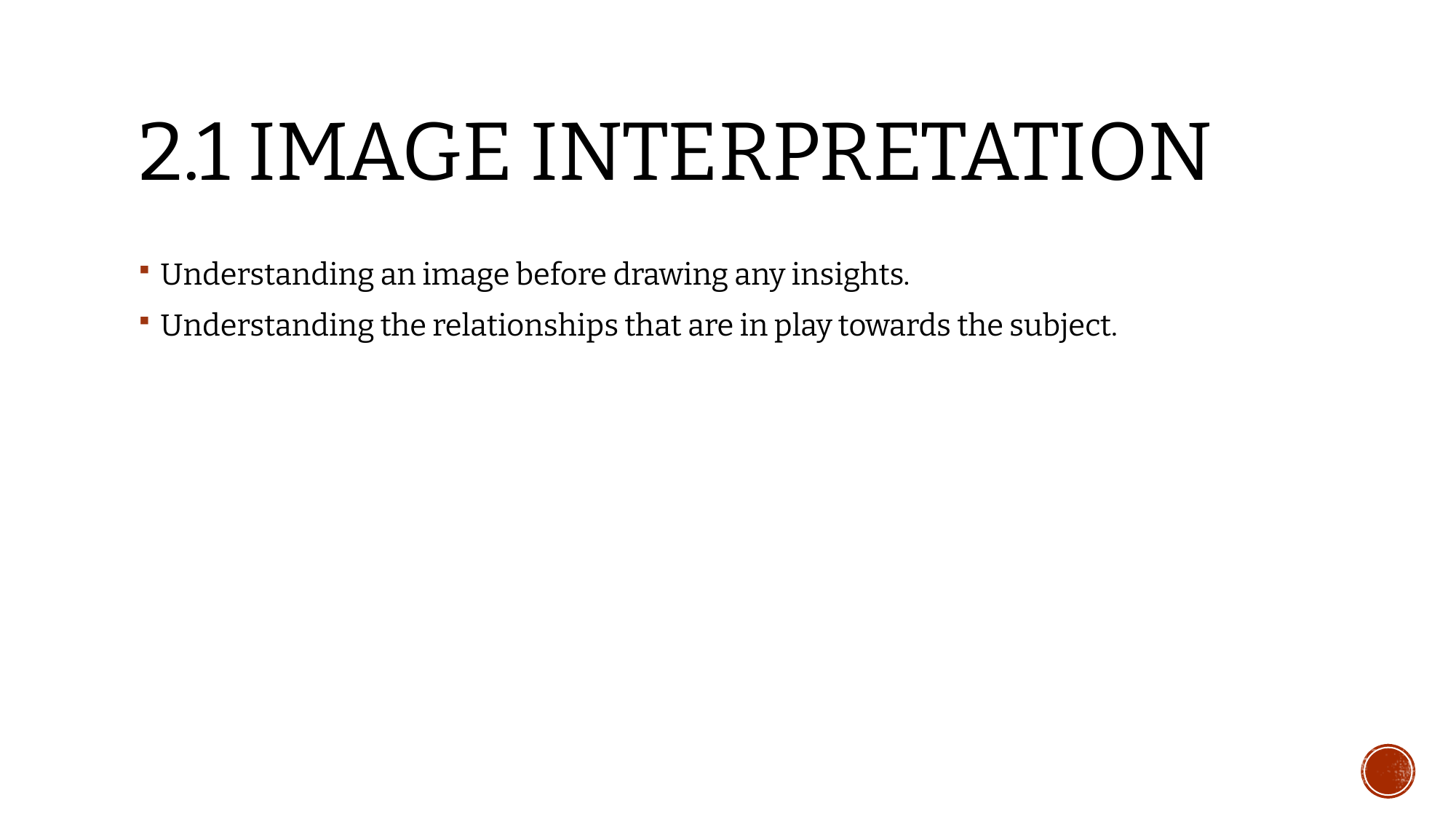

# 2.1 Image interpretation
Understanding an image before drawing any insights.
Understanding the relationships that are in play towards the subject.